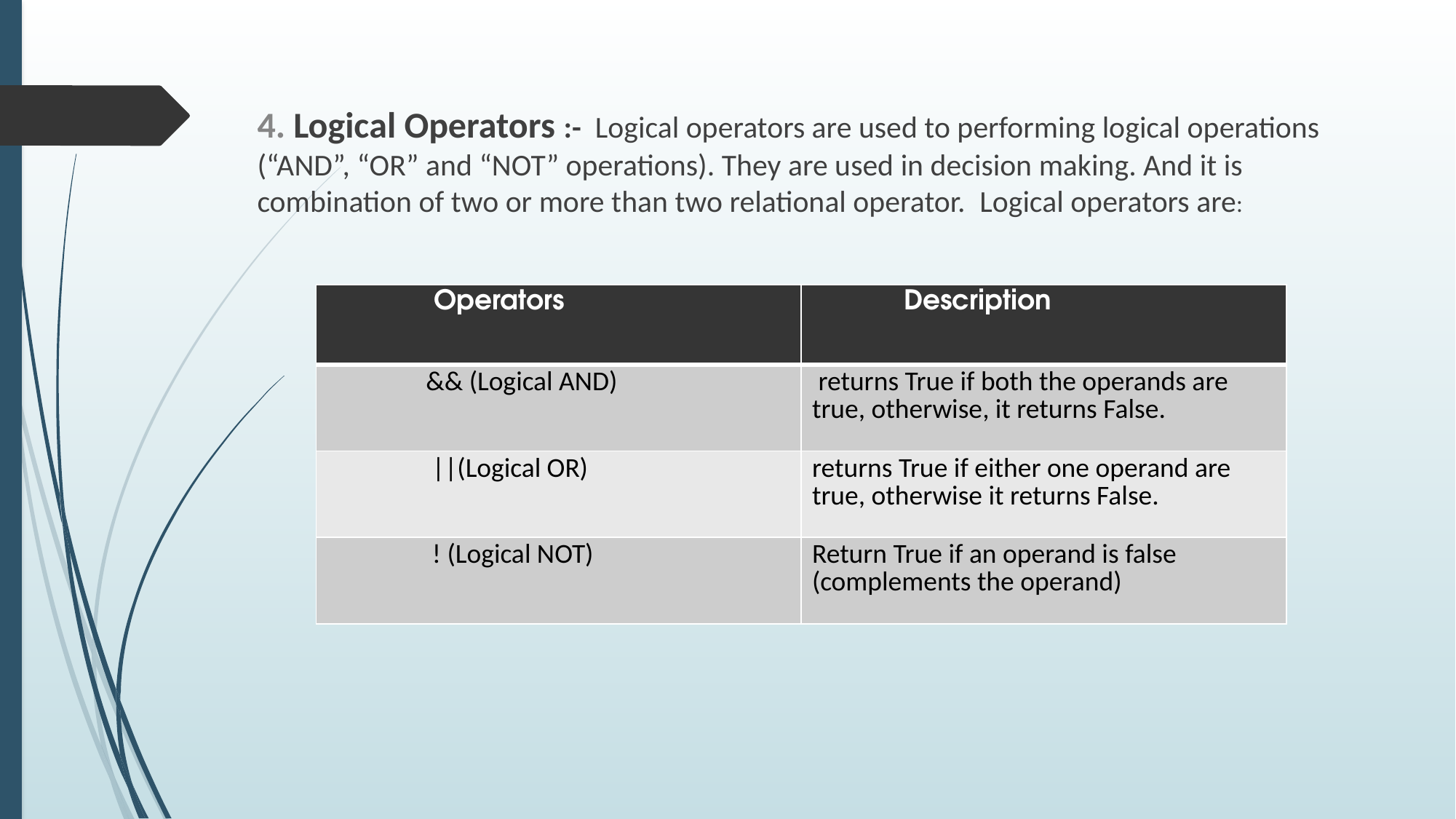

4. Logical Operators :-  Logical operators are used to performing logical operations (“AND”, “OR” and “NOT” operations). They are used in decision making. And it is combination of two or more than two relational operator.  Logical operators are:

| Operators | Description |
| --- | --- |
| && (Logical AND) | returns True if both the operands are true, otherwise, it returns False. |
| ||(Logical OR) | returns True if either one operand are true, otherwise it returns False. |
| ! (Logical NOT) | Return True if an operand is false (complements the operand) |